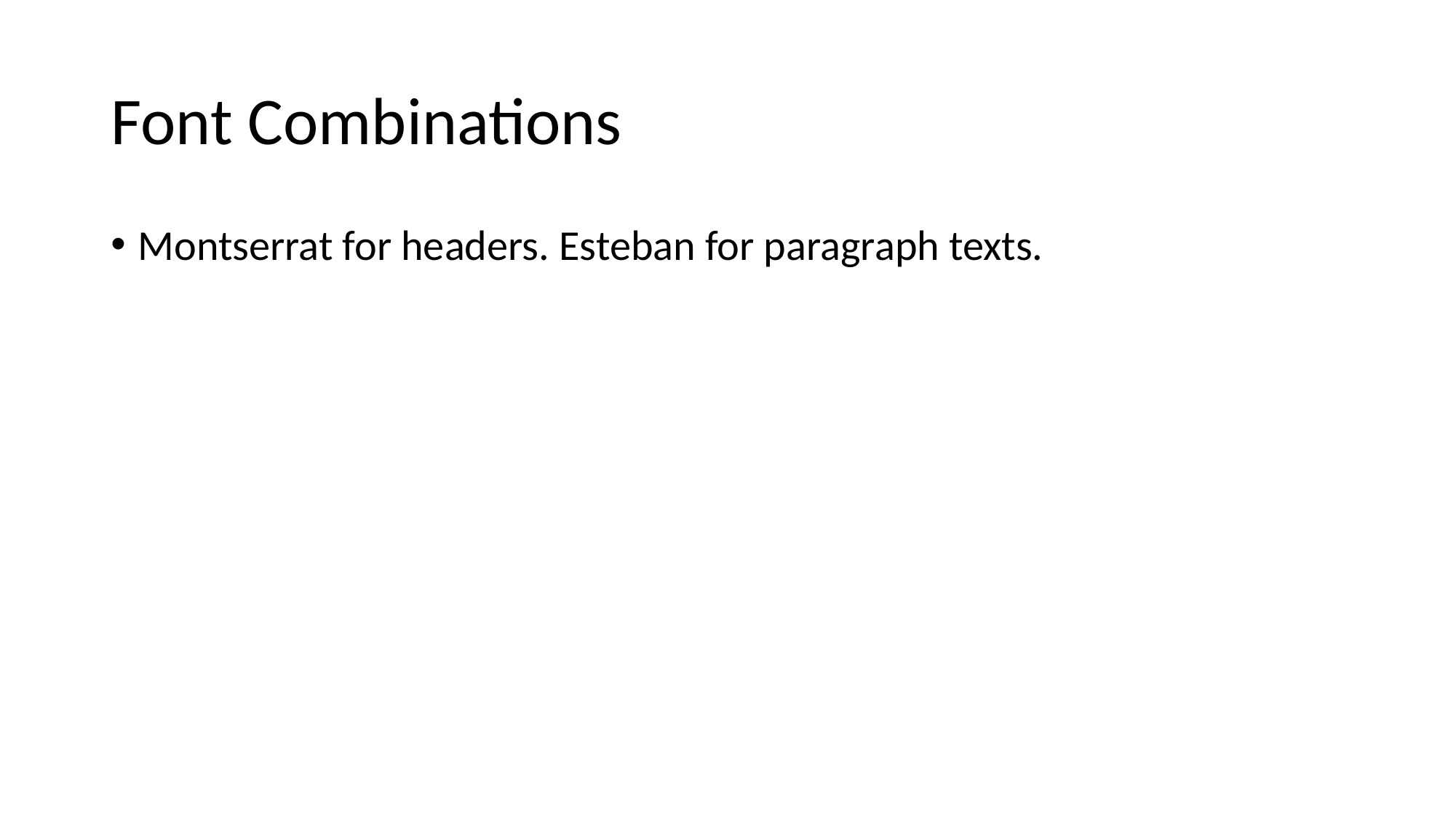

# Font Combinations
Montserrat for headers. Esteban for paragraph texts.